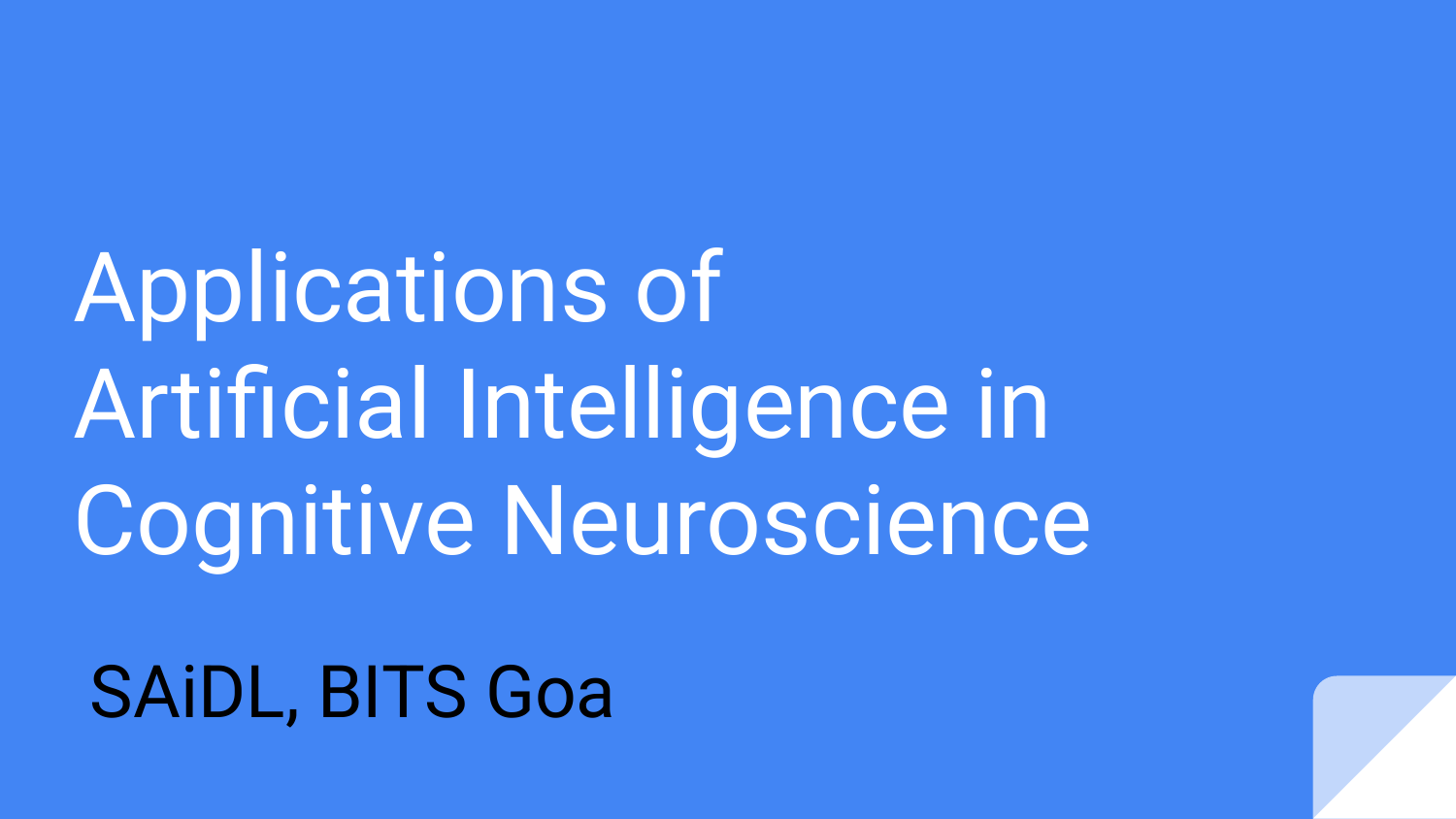

# Applications of
Artificial Intelligence in
Cognitive Neuroscience
SAiDL, BITS Goa